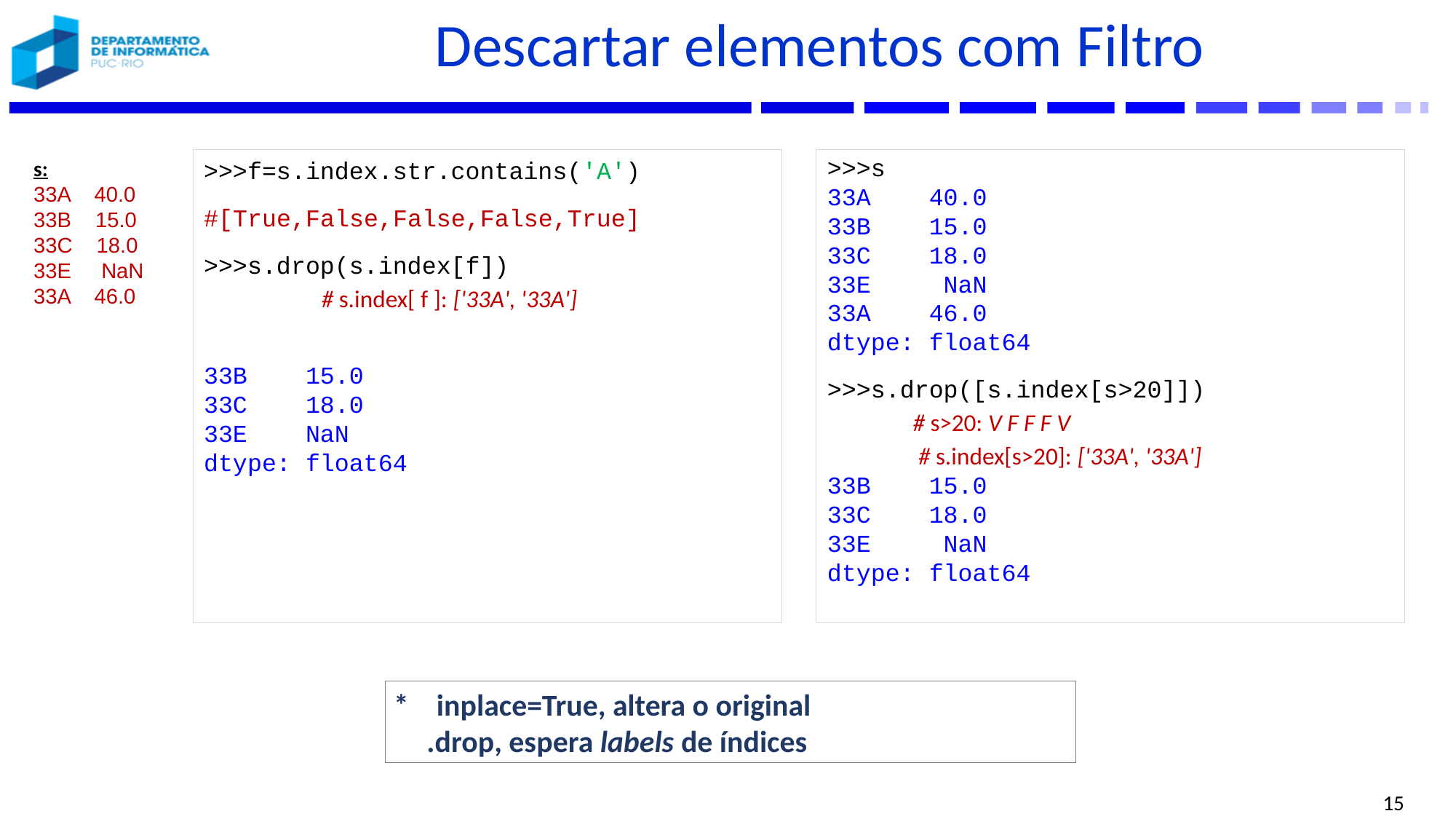

# Descartar elementos com Filtro
s:
33A    40.0
33B    15.0
33C    18.0
33E     NaN
33A    46.0

>>>f=s.index.str.contains('A')
#[True,False,False,False,True]
>>>s.drop(s.index[f])
# s.index[ f ]: ['33A', '33A']

33B    15.0
33C    18.0
33E    NaN
dtype: float64

>>>s
33A    40.0
33B    15.0
33C    18.0
33E     NaN
33A    46.0
dtype: float64
>>>s.drop([s.index[s>20]])
# s>20: V F F F V
 # s.index[s>20]: ['33A', '33A']
33B    15.0
33C    18.0
33E     NaN
dtype: float64

*    inplace=True, altera o original
.drop, espera labels de índices
15